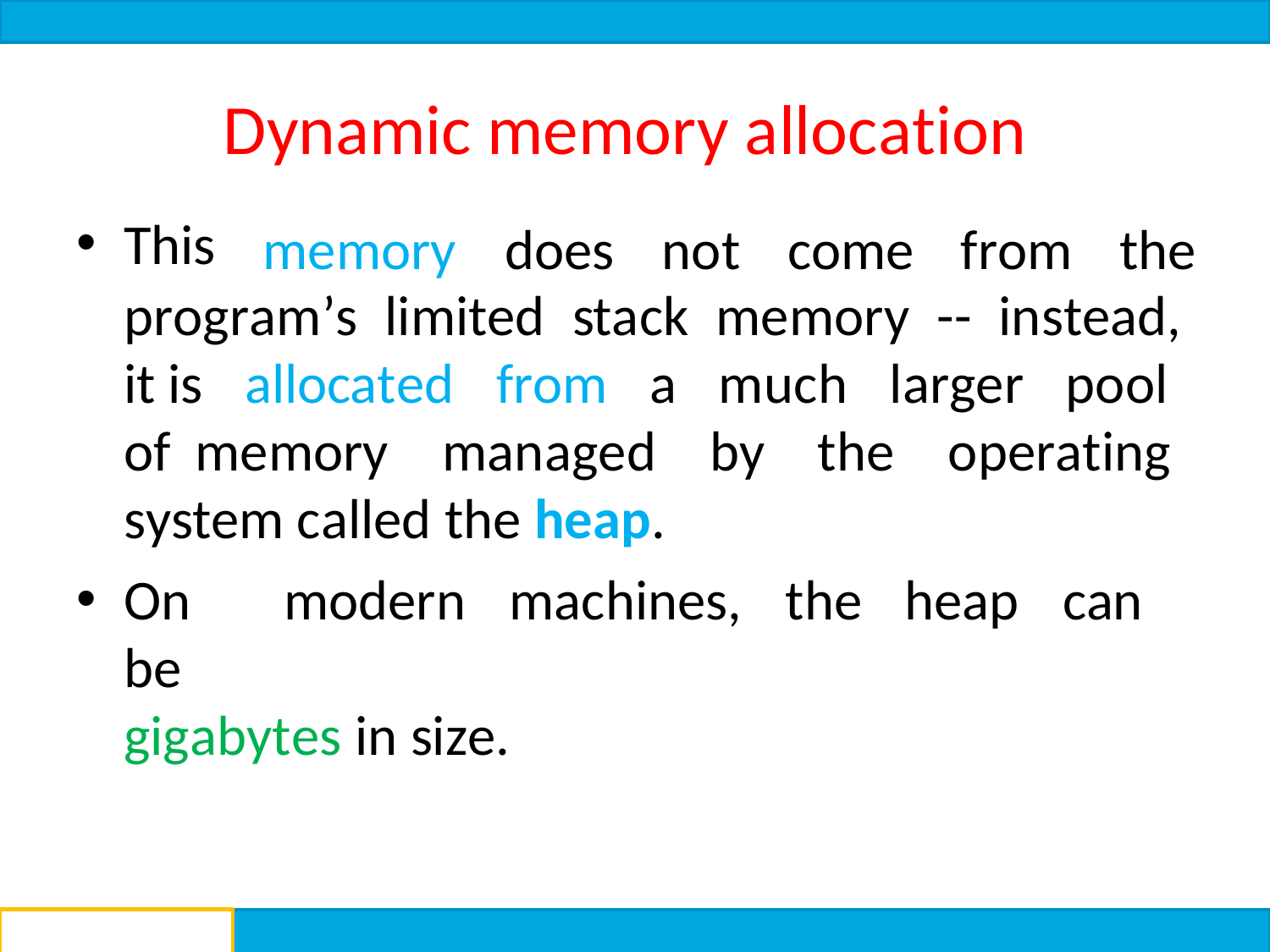

# Dynamic memory allocation
This
memory	does	not	come	from	the
program’s  limited  stack  memory  --  instead,  it is   allocated   from   a   much   larger   pool   of memory  managed  by  the  operating  system called the heap.
On	modern	machines,	the	heap	can	be
gigabytes in size.